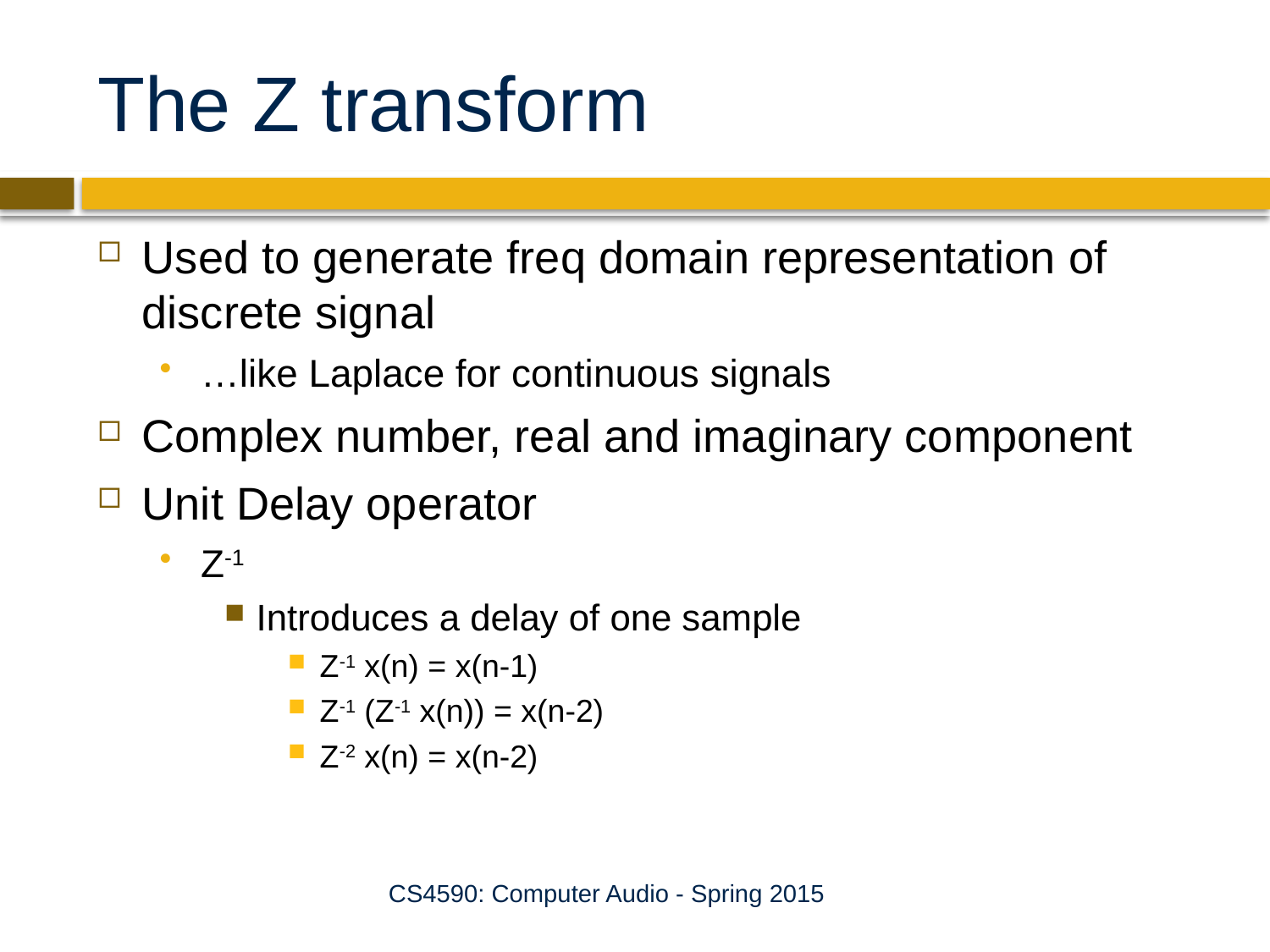

# The Z transform
Used to generate freq domain representation of discrete signal
…like Laplace for continuous signals
Complex number, real and imaginary component
Unit Delay operator
Z-1
Introduces a delay of one sample
Z-1 x(n) = x(n-1)
Z-1 (Z-1 x(n)) = x(n-2)
Z-2 x(n) = x(n-2)
CS4590: Computer Audio - Spring 2015